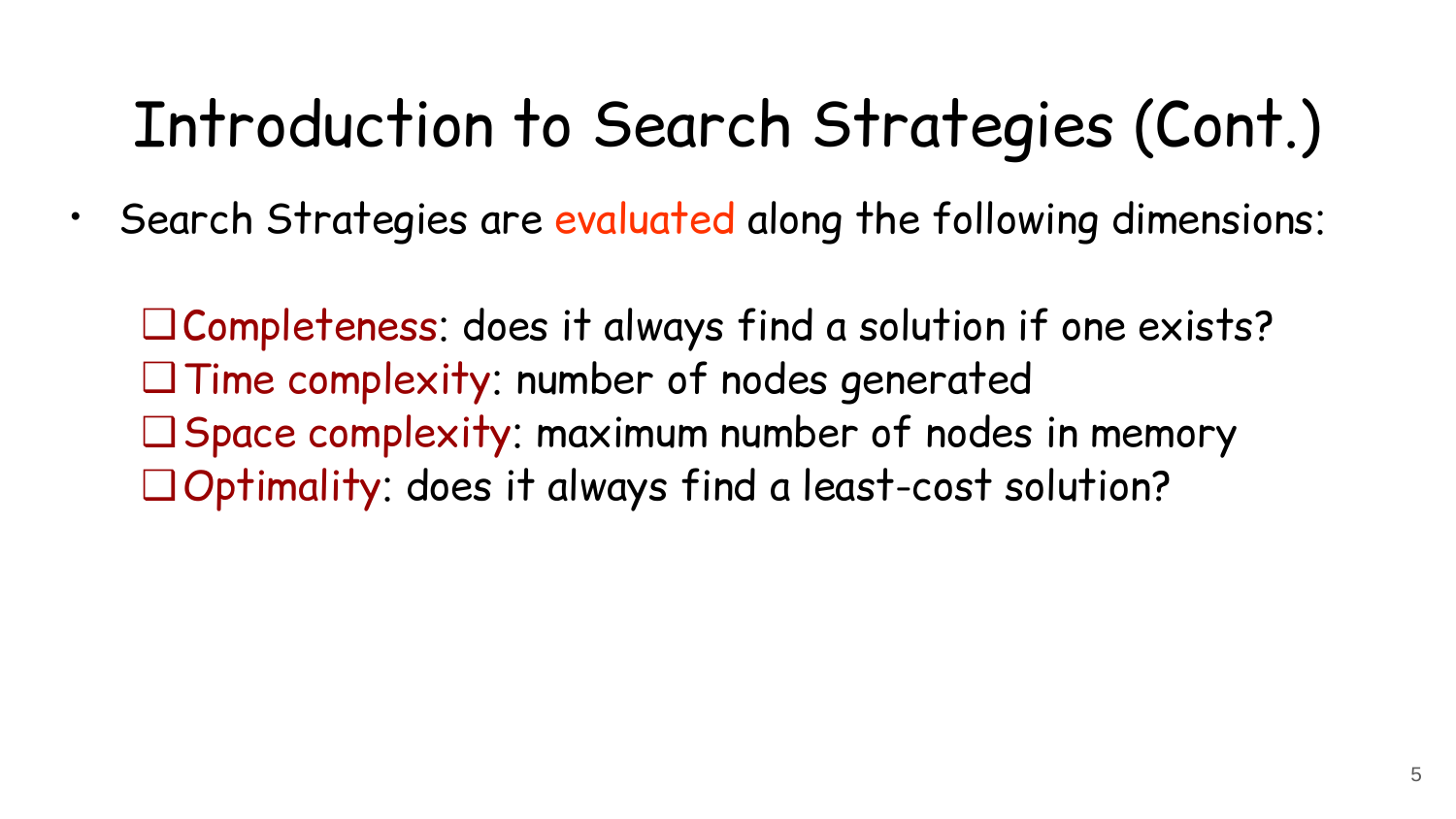

# Introduction to Search Strategies (Cont.)
Search Strategies are evaluated along the following dimensions:

Completeness: does it always find a solution if one exists?
Time complexity: number of nodes generated
Space complexity: maximum number of nodes in memory
Optimality: does it always find a least-cost solution?
5